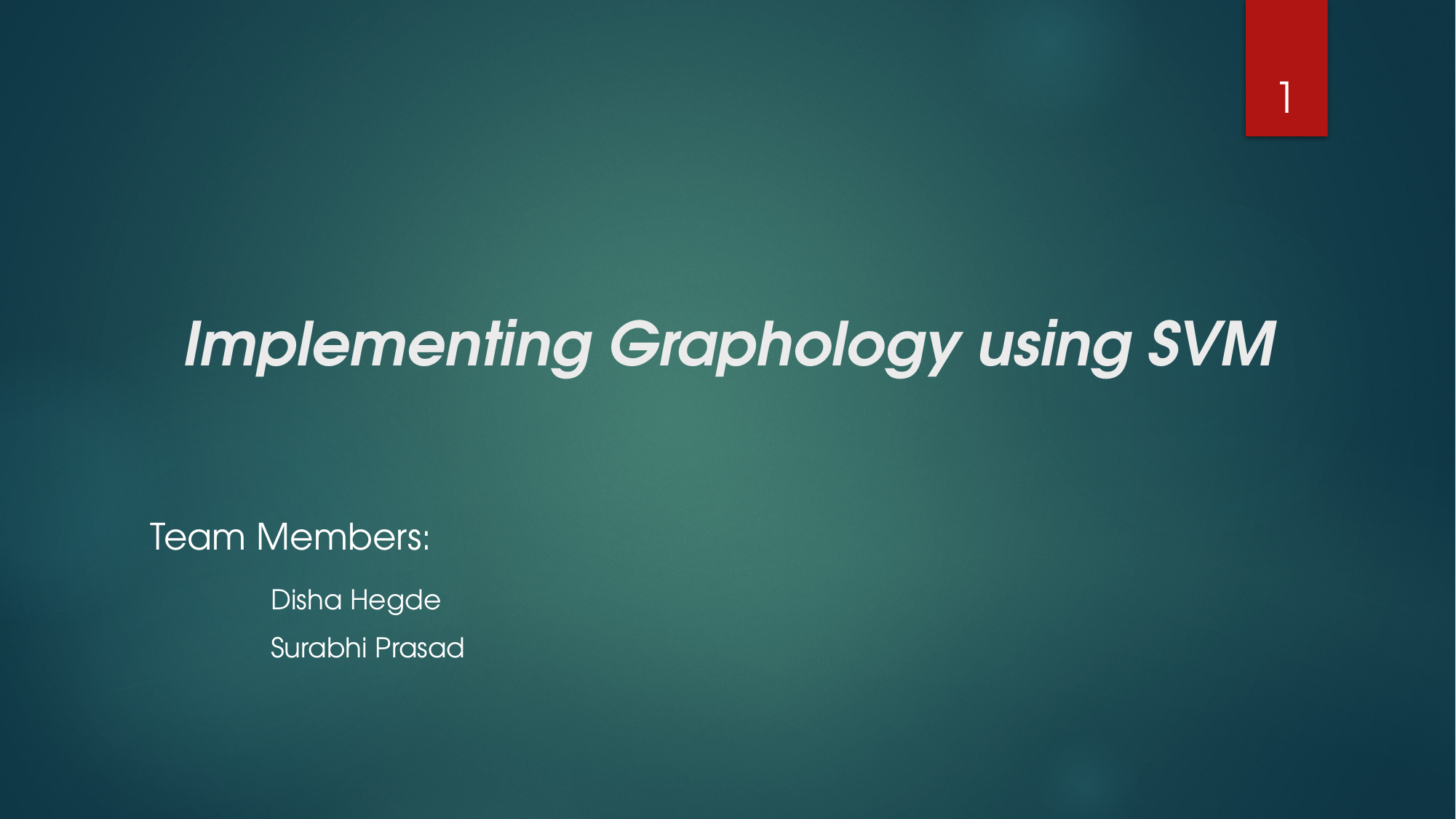

1
# Implementing Graphology using SVM

Team Members:

Disha Hegde
Surabhi Prasad